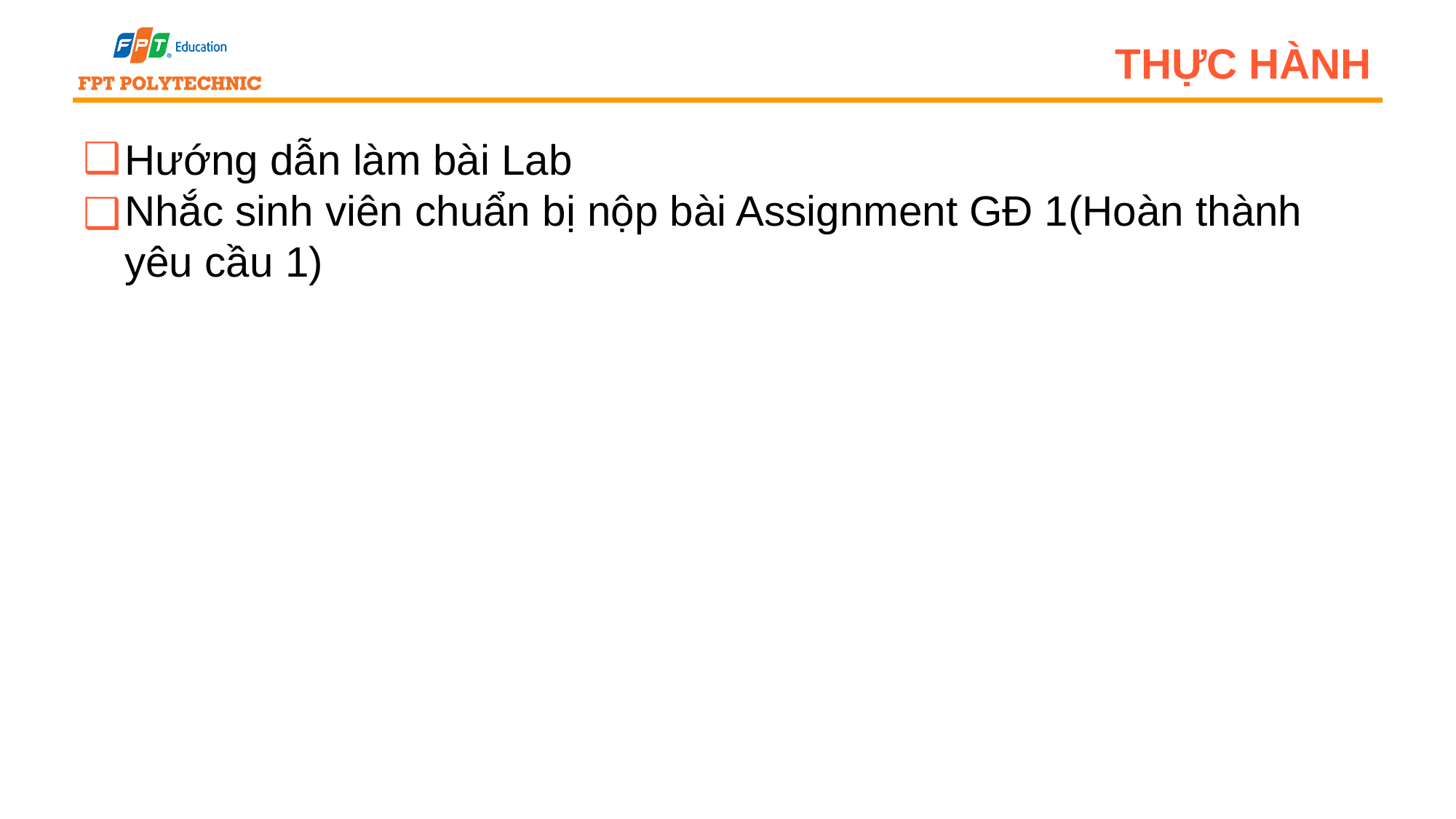

# Thực hành
Hướng dẫn làm bài Lab
Nhắc sinh viên chuẩn bị nộp bài Assignment GĐ 1(Hoàn thành yêu cầu 1)